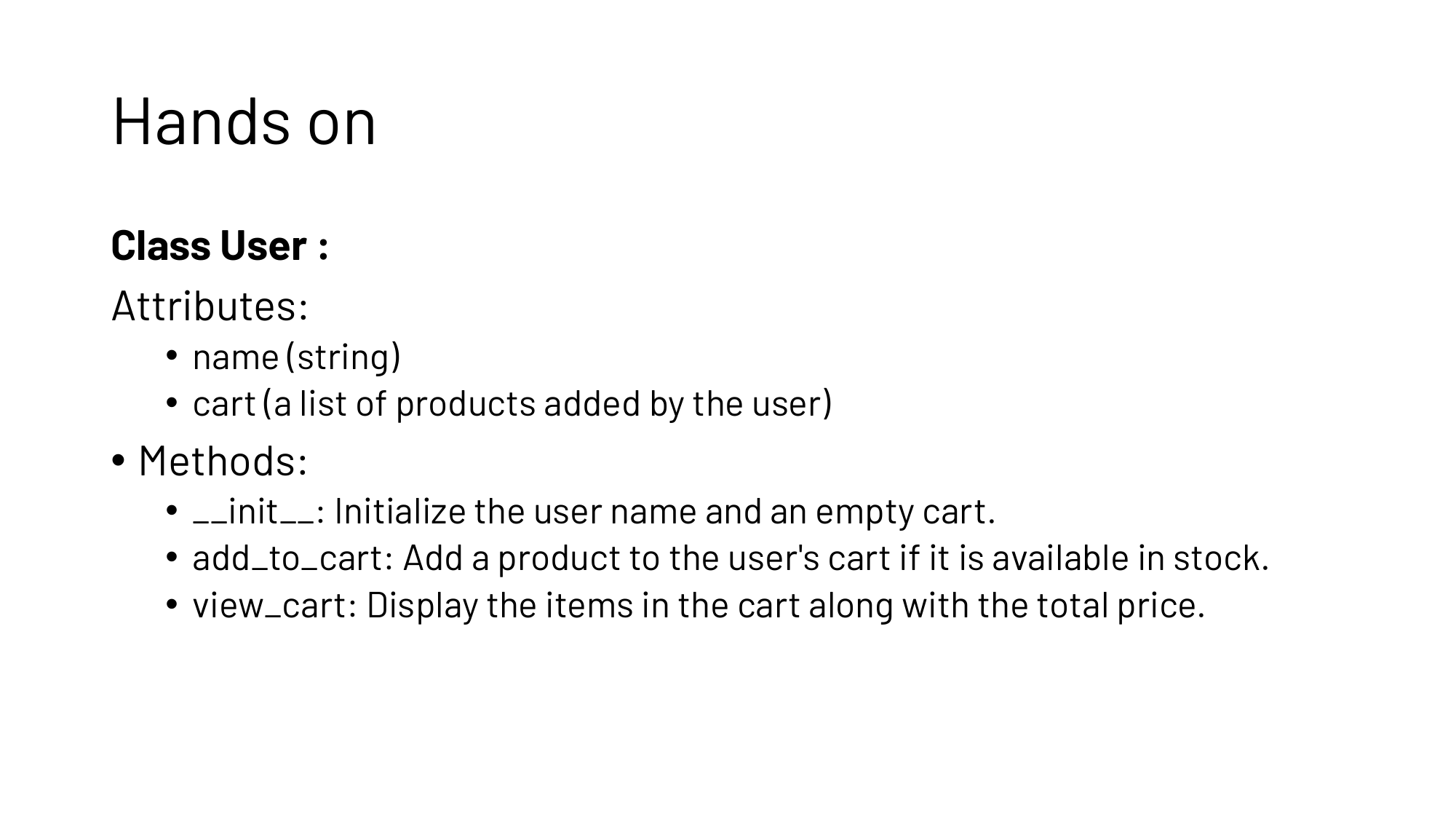

# Hands on
Class User :
Attributes:
name (string)
cart (a list of products added by the user)
Methods:
__init__: Initialize the user name and an empty cart.
add_to_cart: Add a product to the user's cart if it is available in stock.
view_cart: Display the items in the cart along with the total price.